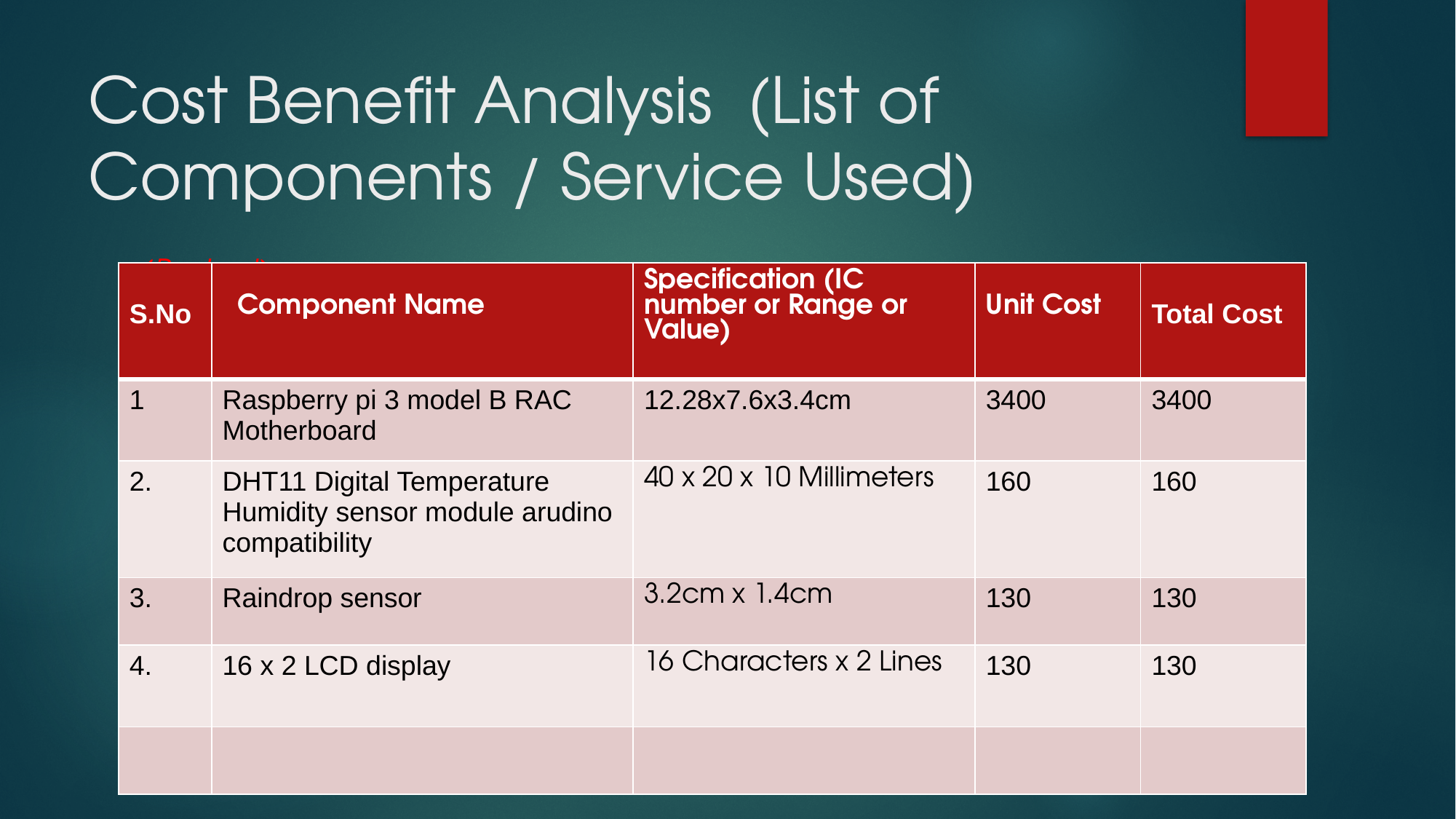

# Cost Benefit Analysis  (List of Components / Service Used)
(Budget)
| S.No | Component Name | Specification (IC number or Range or Value) | Unit Cost | Total Cost |
| --- | --- | --- | --- | --- |
| 1 | Raspberry pi 3 model B RAC Motherboard | 12.28x7.6x3.4cm | 3400 | 3400 |
| 2. | DHT11 Digital Temperature Humidity sensor module arudino compatibility | 40 x 20 x 10 Millimeters | 160 | 160 |
| 3. | Raindrop sensor | 3.2cm x 1.4cm | 130 | 130 |
| 4. | 16 x 2 LCD display | 16 Characters x 2 Lines | 130 | 130 |
|  |  |  |  |  |